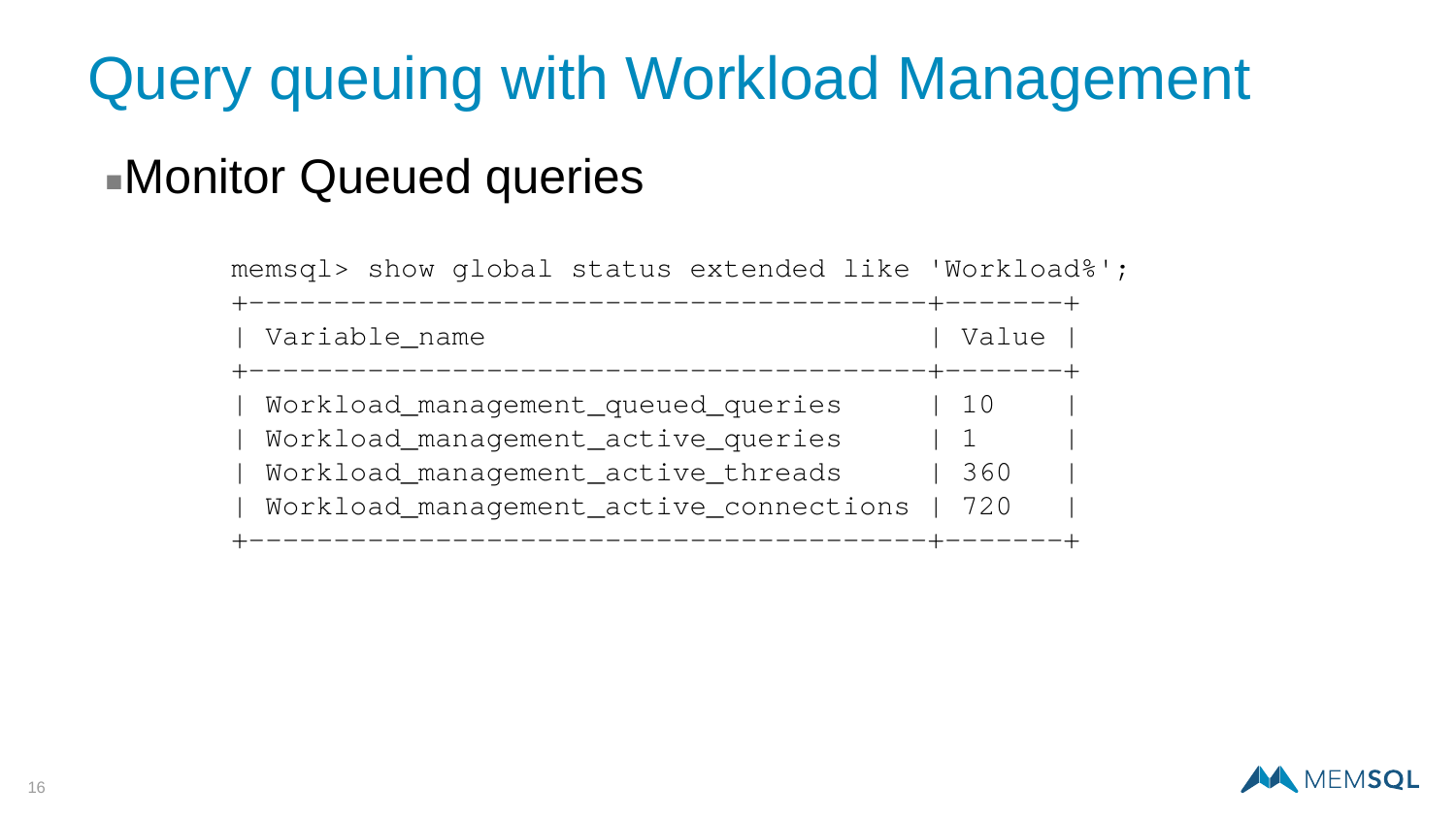

# Query queuing with Workload Management
Monitor Queued queries
memsql> show global status extended like 'Workload%';
+----------------------------------------+-------+
| Variable_name                          | Value |
+----------------------------------------+-------+
| Workload_management_queued_queries     | 10    |
| Workload_management_active_queries     | 1     |
| Workload_management_active_threads     | 360   |
| Workload_management_active_connections | 720   |
+----------------------------------------+-------+
16